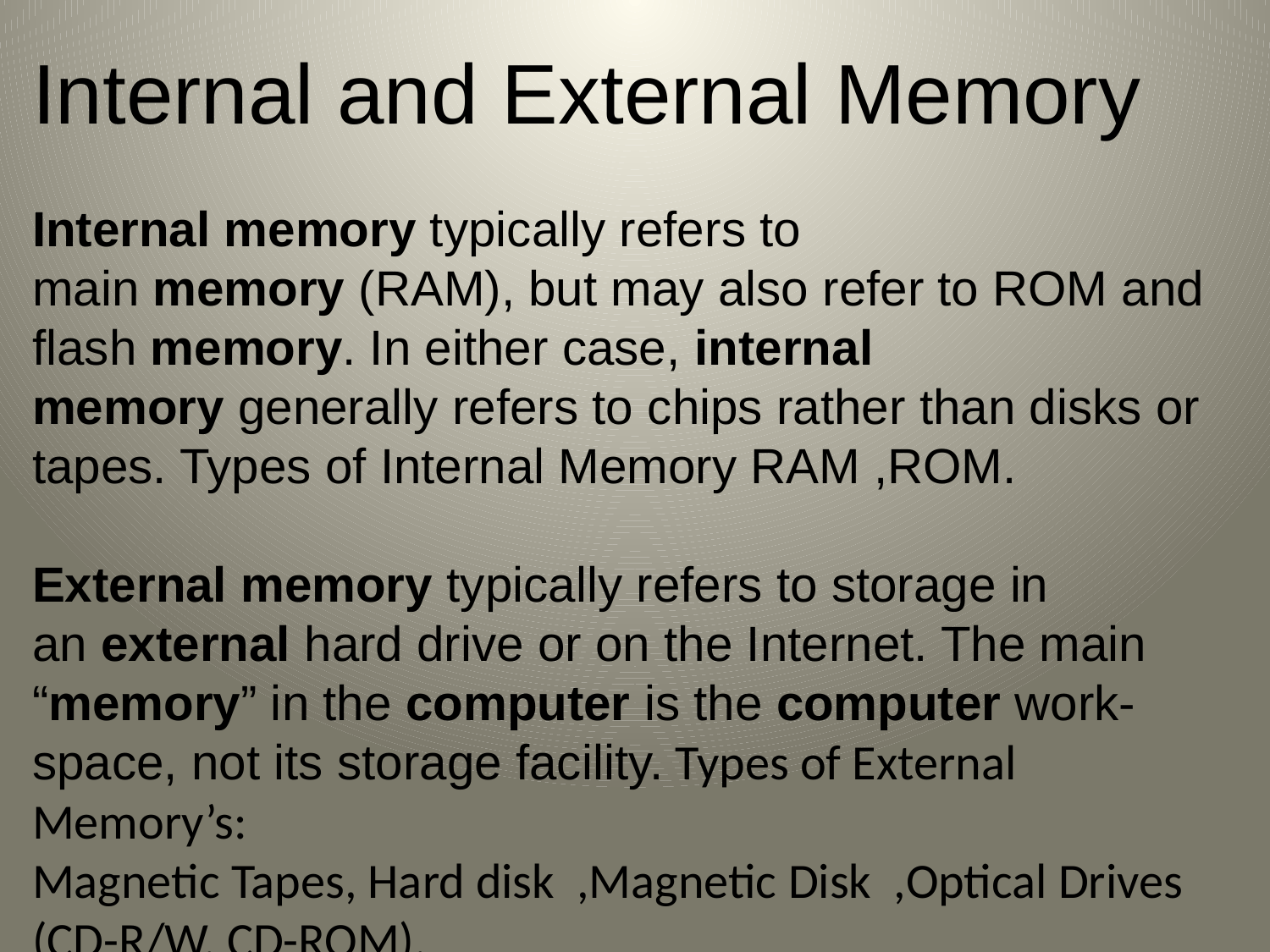

Internal and External Memory
Internal memory typically refers to main memory (RAM), but may also refer to ROM and flash memory. In either case, internal memory generally refers to chips rather than disks or tapes. Types of Internal Memory RAM ,ROM.

External memory typically refers to storage in an external hard drive or on the Internet. The main “memory” in the computer is the computer work-space, not its storage facility. Types of External Memory’s:
Magnetic Tapes, Hard disk  ,Magnetic Disk  ,Optical Drives (CD-R/W, CD-ROM).